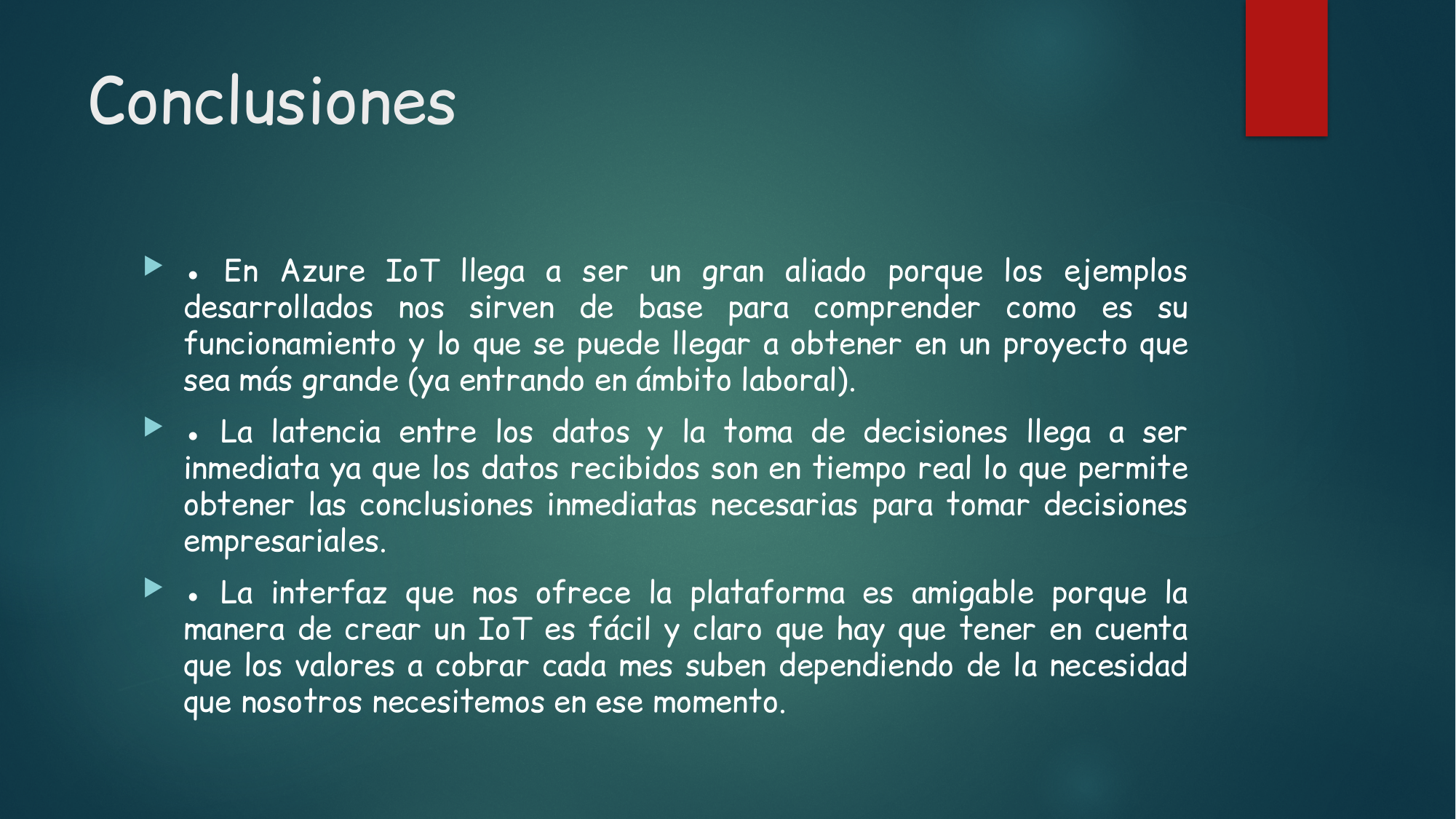

# Conclusiones
● En Azure IoT llega a ser un gran aliado porque los ejemplos desarrollados nos sirven de base para comprender como es su funcionamiento y lo que se puede llegar a obtener en un proyecto que sea más grande (ya entrando en ámbito laboral).
● La latencia entre los datos y la toma de decisiones llega a ser inmediata ya que los datos recibidos son en tiempo real lo que permite obtener las conclusiones inmediatas necesarias para tomar decisiones empresariales.
● La interfaz que nos ofrece la plataforma es amigable porque la manera de crear un IoT es fácil y claro que hay que tener en cuenta que los valores a cobrar cada mes suben dependiendo de la necesidad que nosotros necesitemos en ese momento.